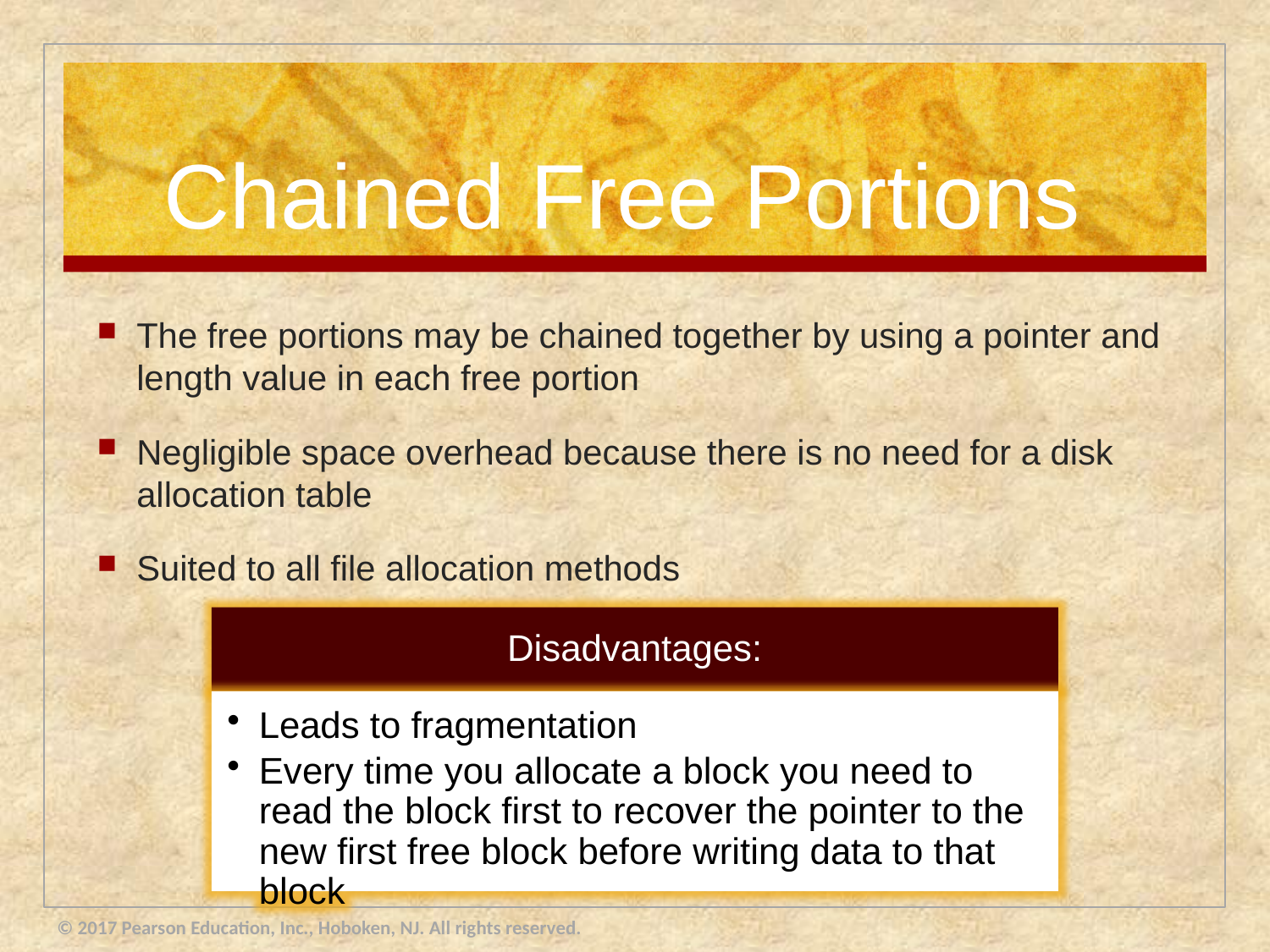

# Chained Free Portions
The free portions may be chained together by using a pointer and length value in each free portion
Negligible space overhead because there is no need for a disk allocation table
Suited to all file allocation methods
Disadvantages:
Leads to fragmentation
Every time you allocate a block you need to read the block first to recover the pointer to the new first free block before writing data to that block
© 2017 Pearson Education, Inc., Hoboken, NJ. All rights reserved.